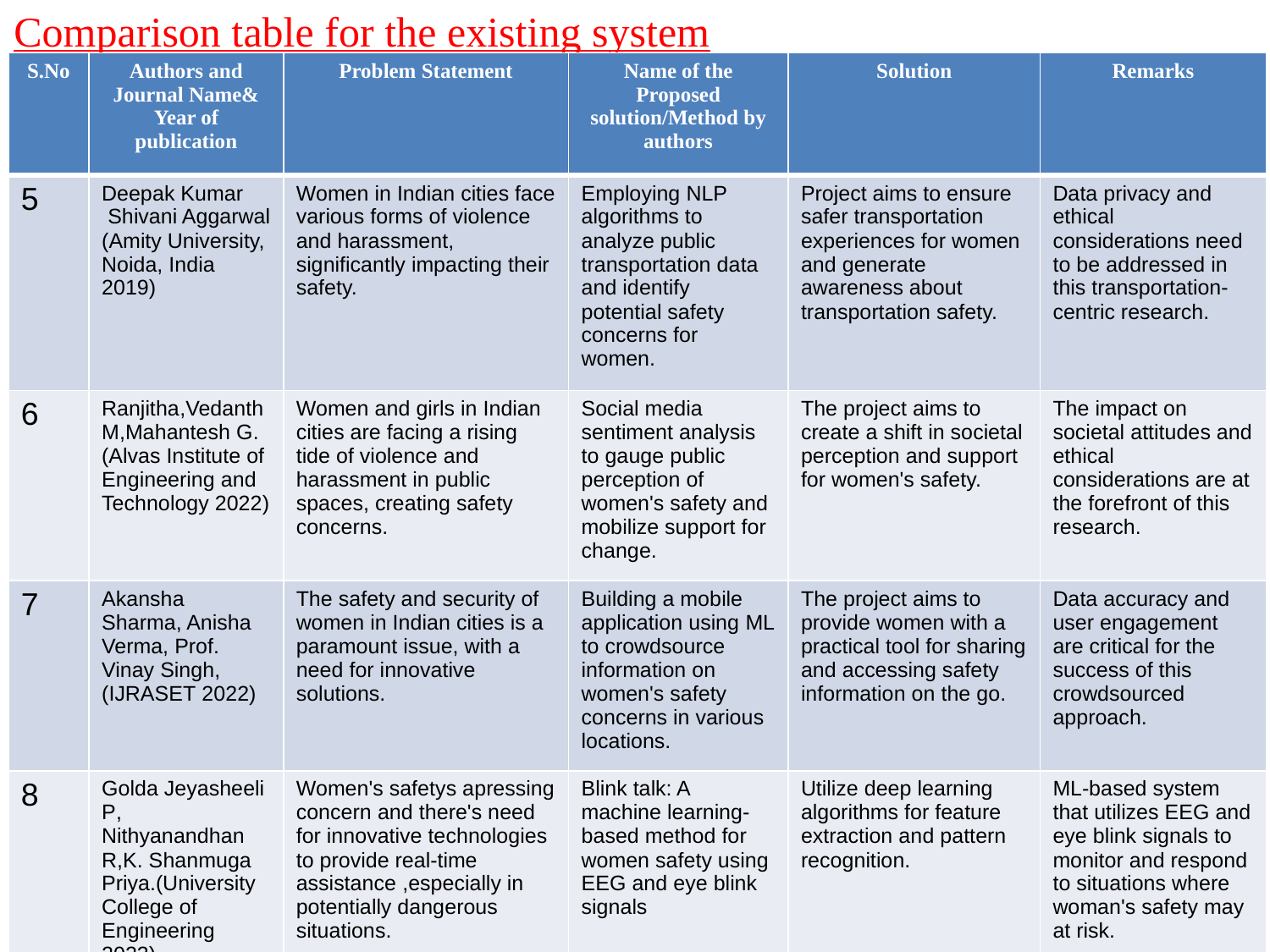

Comparison table for the existing system
| S.No | Authors and Journal Name& Year of publication | Problem Statement | Name of the Proposed solution/Method by authors | Solution | Remarks |
| --- | --- | --- | --- | --- | --- |
| 5 | Deepak Kumar Shivani Aggarwal (Amity University, Noida, India 2019) | Women in Indian cities face various forms of violence and harassment, significantly impacting their safety. | Employing NLP algorithms to analyze public transportation data and identify potential safety concerns for women. | Project aims to ensure safer transportation experiences for women and generate awareness about transportation safety. | Data privacy and ethical considerations need to be addressed in this transportation-centric research. |
| 6 | Ranjitha,Vedanth M,Mahantesh G. (Alvas Institute of Engineering and Technology 2022) | Women and girls in Indian cities are facing a rising tide of violence and harassment in public spaces, creating safety concerns. | Social media sentiment analysis to gauge public perception of women's safety and mobilize support for change. | The project aims to create a shift in societal perception and support for women's safety. | The impact on societal attitudes and ethical considerations are at the forefront of this research. |
| 7 | Akansha Sharma, Anisha Verma, Prof. Vinay Singh, (IJRASET 2022) | The safety and security of women in Indian cities is a paramount issue, with a need for innovative solutions. | Building a mobile application using ML to crowdsource information on women's safety concerns in various locations. | The project aims to provide women with a practical tool for sharing and accessing safety information on the go. | Data accuracy and user engagement are critical for the success of this crowdsourced approach. |
| 8 | Golda Jeyasheeli P, Nithyanandhan R,K. Shanmuga Priya.(University College of Engineering 2023) | Women's safetys apressing concern and there's need for innovative technologies to provide real-time assistance ,especially in potentially dangerous situations. | Blink talk: A machine learning-based method for women safety using EEG and eye blink signals | Utilize deep learning algorithms for feature extraction and pattern recognition. | ML-based system that utilizes EEG and eye blink signals to monitor and respond to situations where woman's safety may at risk. |